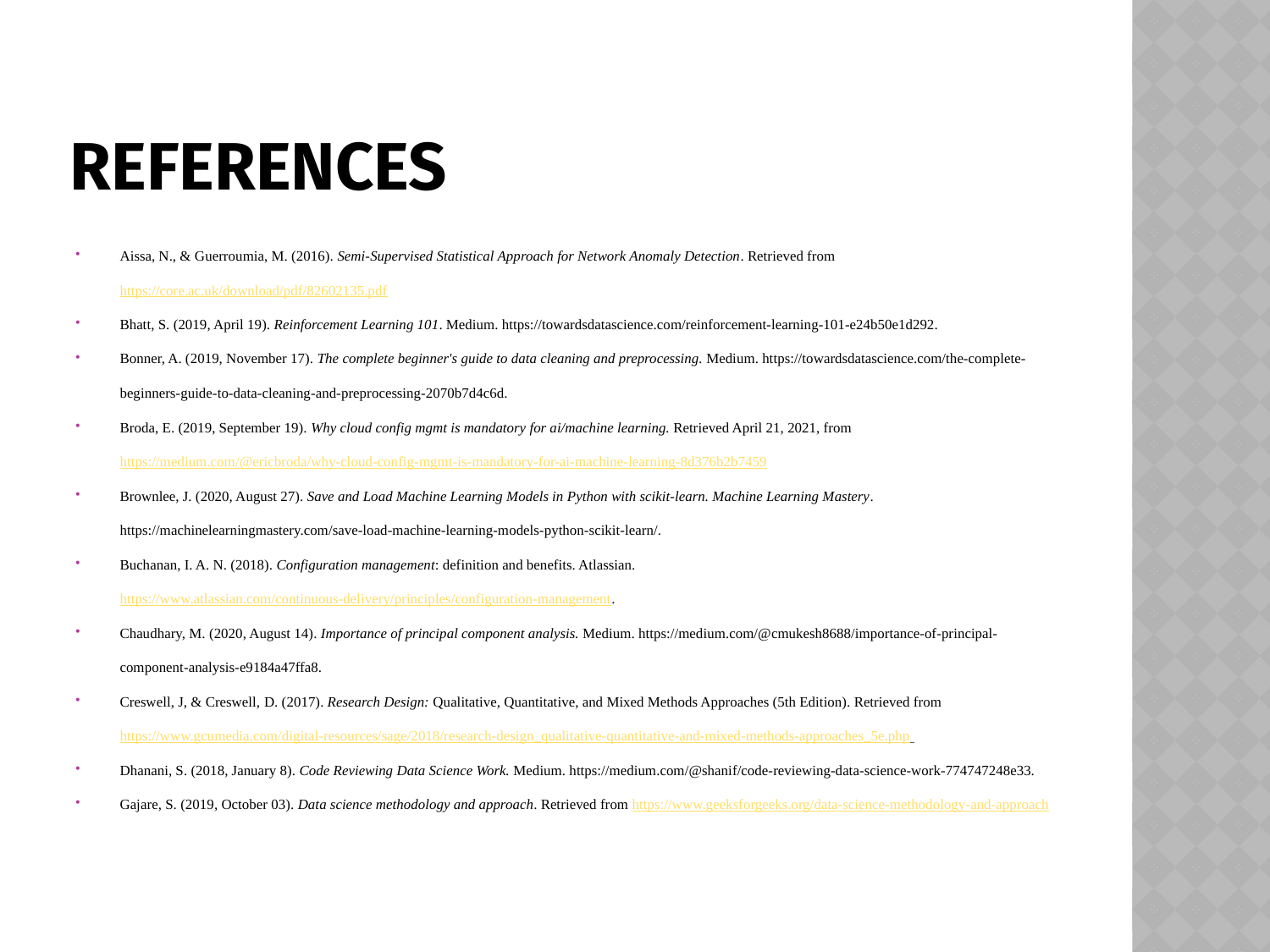

# References
Aissa, N., & Guerroumia, M. (2016). Semi-Supervised Statistical Approach for Network Anomaly Detection. Retrieved from https://core.ac.uk/download/pdf/82602135.pdf
Bhatt, S. (2019, April 19). Reinforcement Learning 101. Medium. https://towardsdatascience.com/reinforcement-learning-101-e24b50e1d292.
Bonner, A. (2019, November 17). The complete beginner's guide to data cleaning and preprocessing. Medium. https://towardsdatascience.com/the-complete-beginners-guide-to-data-cleaning-and-preprocessing-2070b7d4c6d.
Broda, E. (2019, September 19). Why cloud config mgmt is mandatory for ai/machine learning. Retrieved April 21, 2021, from https://medium.com/@ericbroda/why-cloud-config-mgmt-is-mandatory-for-ai-machine-learning-8d376b2b7459
Brownlee, J. (2020, August 27). Save and Load Machine Learning Models in Python with scikit-learn. Machine Learning Mastery. https://machinelearningmastery.com/save-load-machine-learning-models-python-scikit-learn/.
Buchanan, I. A. N. (2018). Configuration management: definition and benefits. Atlassian. https://www.atlassian.com/continuous-delivery/principles/configuration-management.
Chaudhary, M. (2020, August 14). Importance of principal component analysis. Medium. https://medium.com/@cmukesh8688/importance-of-principal-component-analysis-e9184a47ffa8.
Creswell, J, & Creswell, D. (2017). Research Design: Qualitative, Quantitative, and Mixed Methods Approaches (5th Edition). Retrieved from https://www.gcumedia.com/digital-resources/sage/2018/research-design_qualitative-quantitative-and-mixed-methods-approaches_5e.php
Dhanani, S. (2018, January 8). Code Reviewing Data Science Work. Medium. https://medium.com/@shanif/code-reviewing-data-science-work-774747248e33.
Gajare, S. (2019, October 03). Data science methodology and approach. Retrieved from https://www.geeksforgeeks.org/data-science-methodology-and-approach